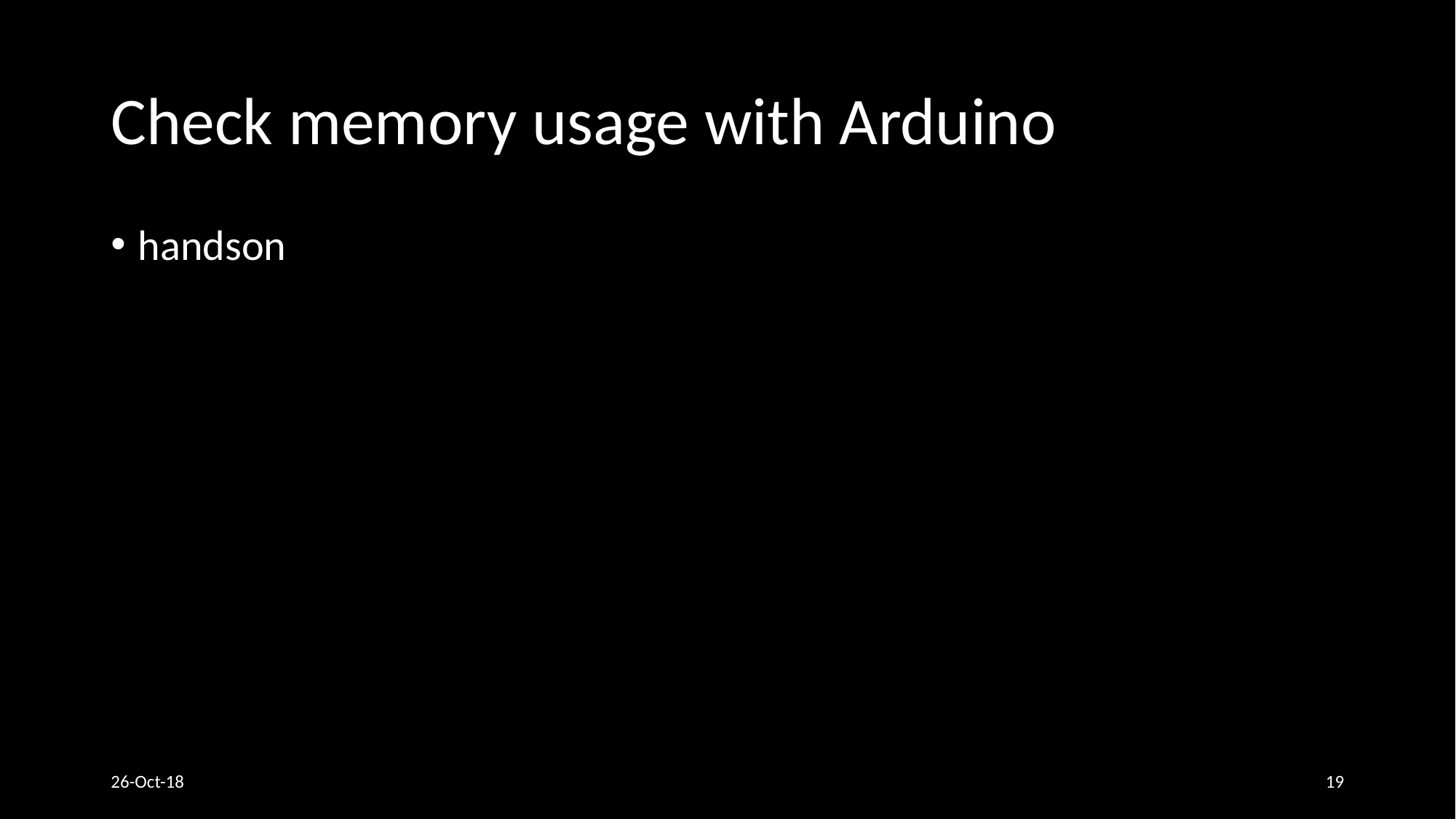

# Check memory usage with Arduino
handson
26-Oct-18
19